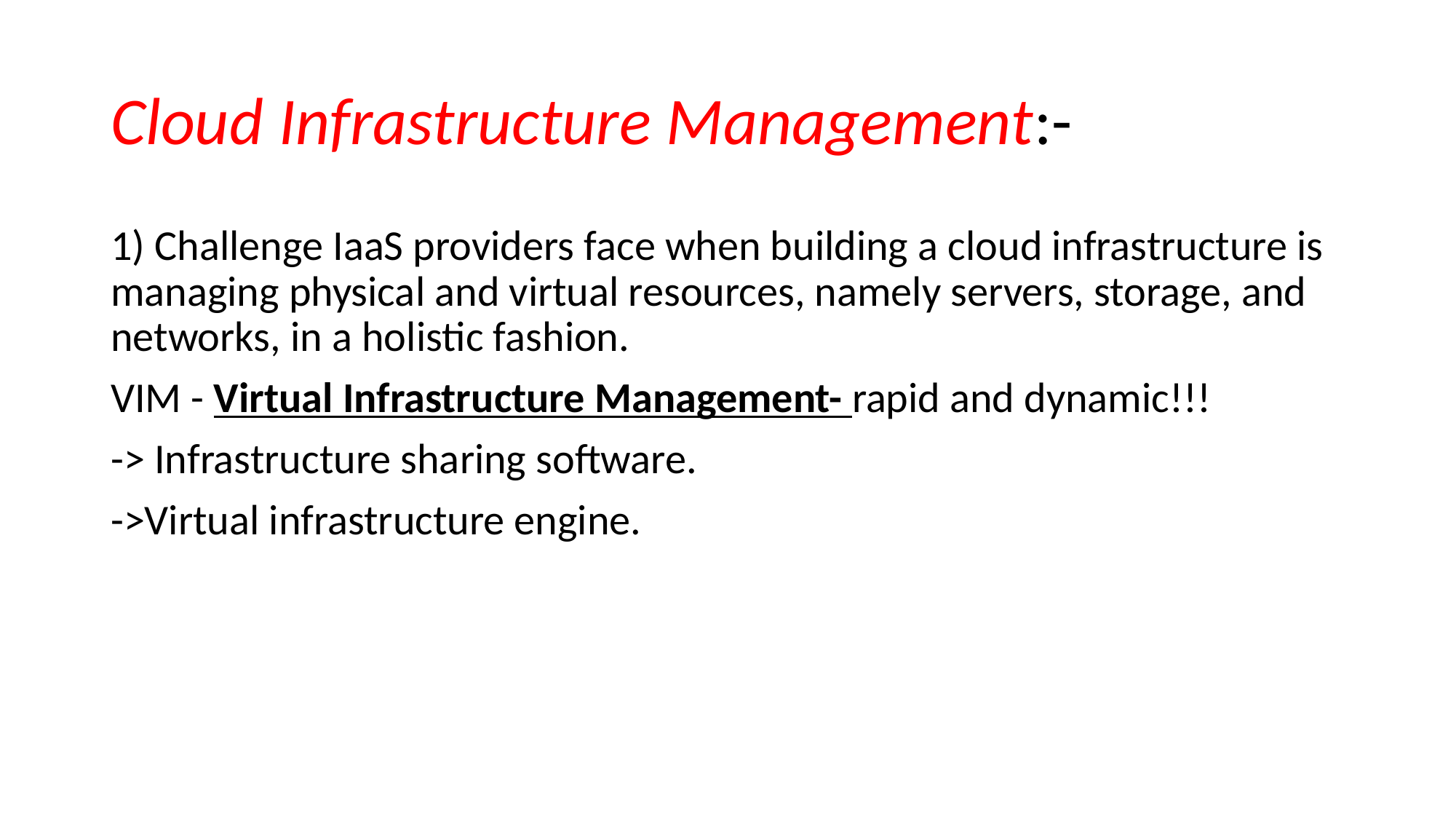

Cloud Infrastructure Management:-
1) Challenge IaaS providers face when building a cloud infrastructure is managing physical and virtual resources, namely servers, storage, and networks, in a holistic fashion.
VIM - Virtual Infrastructure Management- rapid and dynamic!!!
-> Infrastructure sharing software.
->Virtual infrastructure engine.